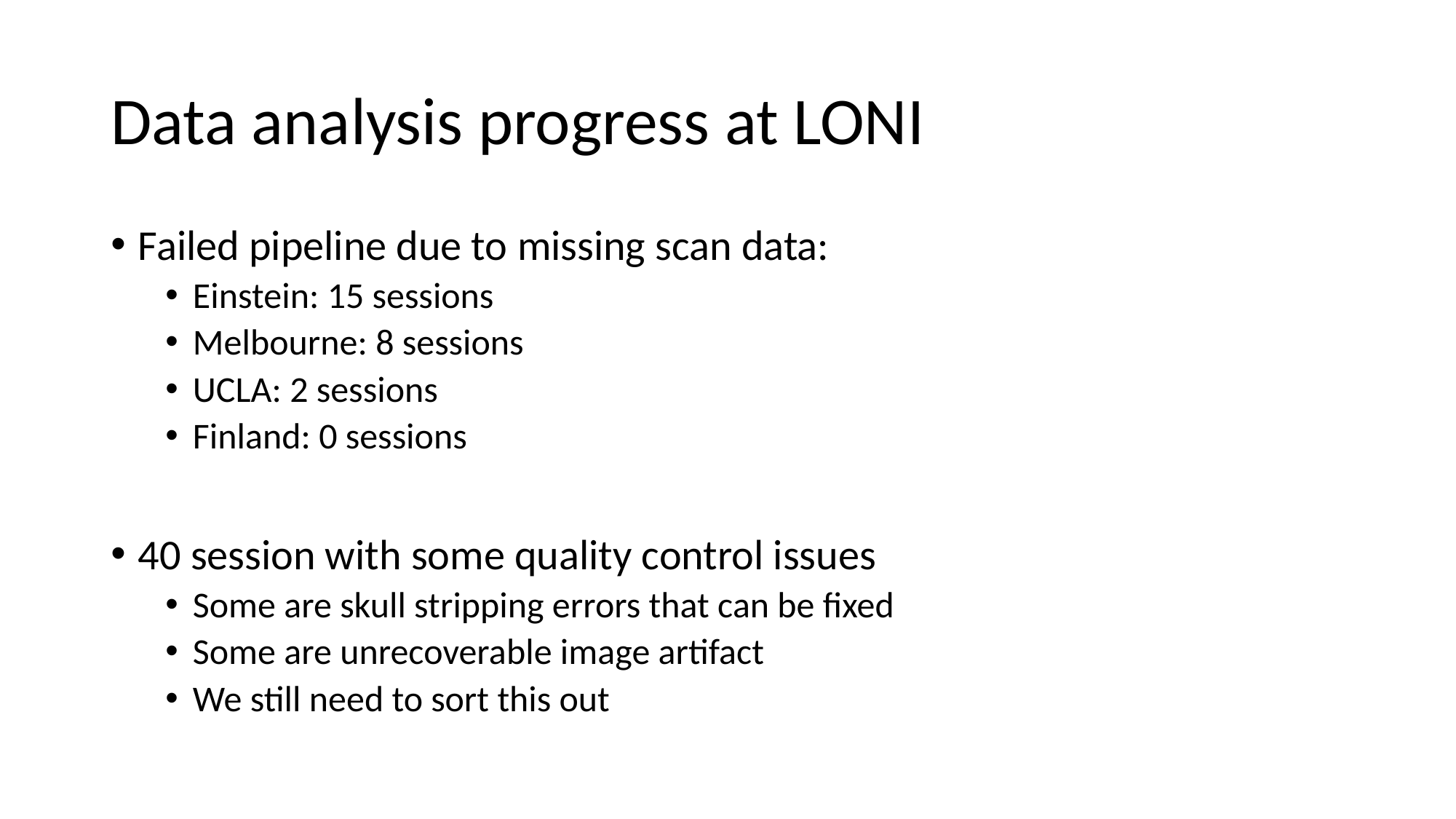

# Data analysis progress at LONI
Failed pipeline due to missing scan data:
Einstein: 15 sessions
Melbourne: 8 sessions
UCLA: 2 sessions
Finland: 0 sessions

40 session with some quality control issues
Some are skull stripping errors that can be fixed
Some are unrecoverable image artifact
We still need to sort this out